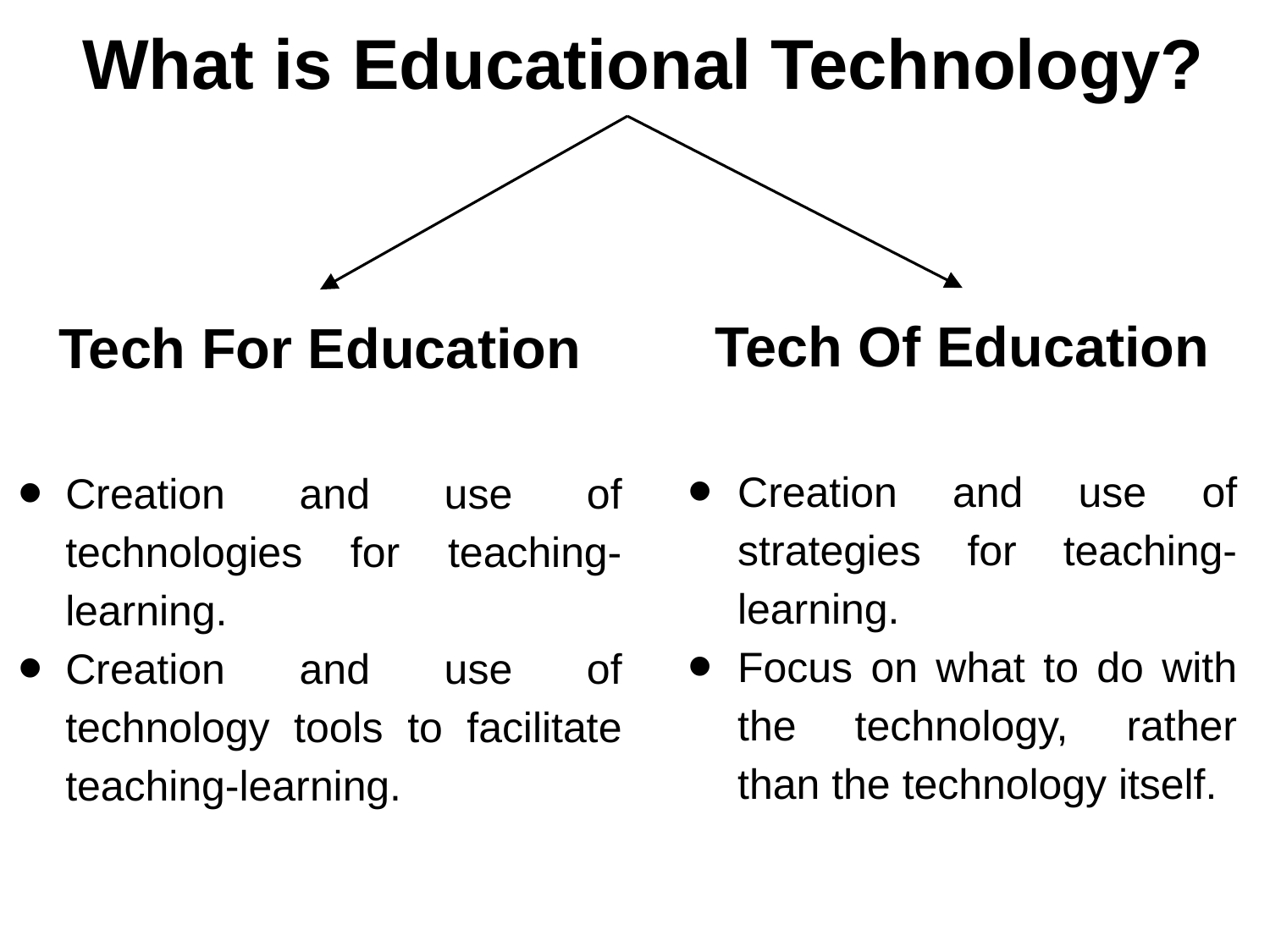

What is Educational Technology?
Tech Of Education

Creation and use of strategies for teaching-learning.
Focus on what to do with the technology, rather than the technology itself.
Tech For Education

Creation and use of technologies for teaching-learning.
Creation and use of technology tools to facilitate teaching-learning.